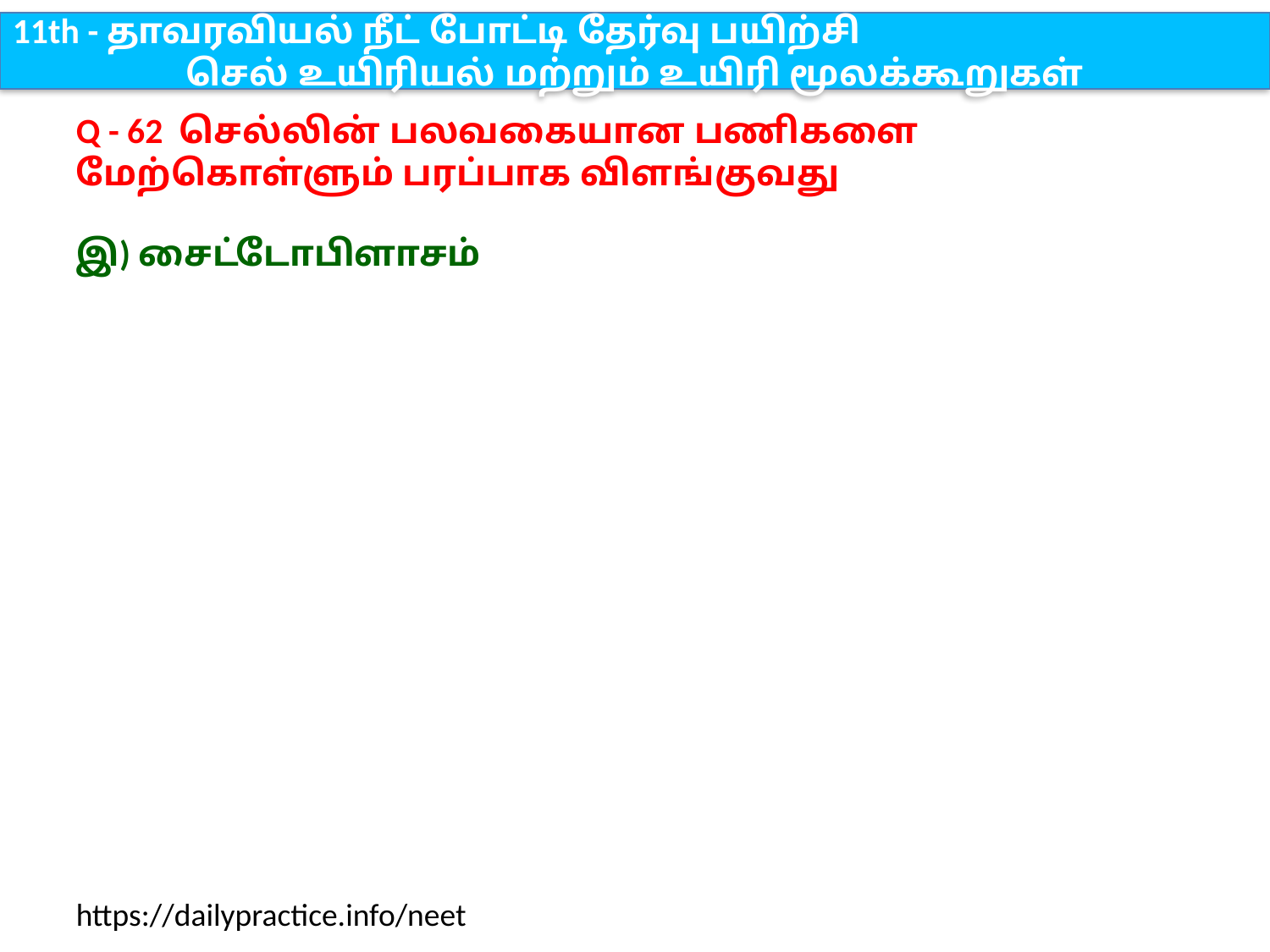

11th - தாவரவியல் நீட் போட்டி தேர்வு பயிற்சி
செல் உயிரியல் மற்றும் உயிரி மூலக்கூறுகள்

Q - 62  செல்லின் பலவகையான பணிகளை மேற்கொள்ளும் பரப்பாக விளங்குவது

இ) சைட்டோபிளாசம்
https://dailypractice.info/neet